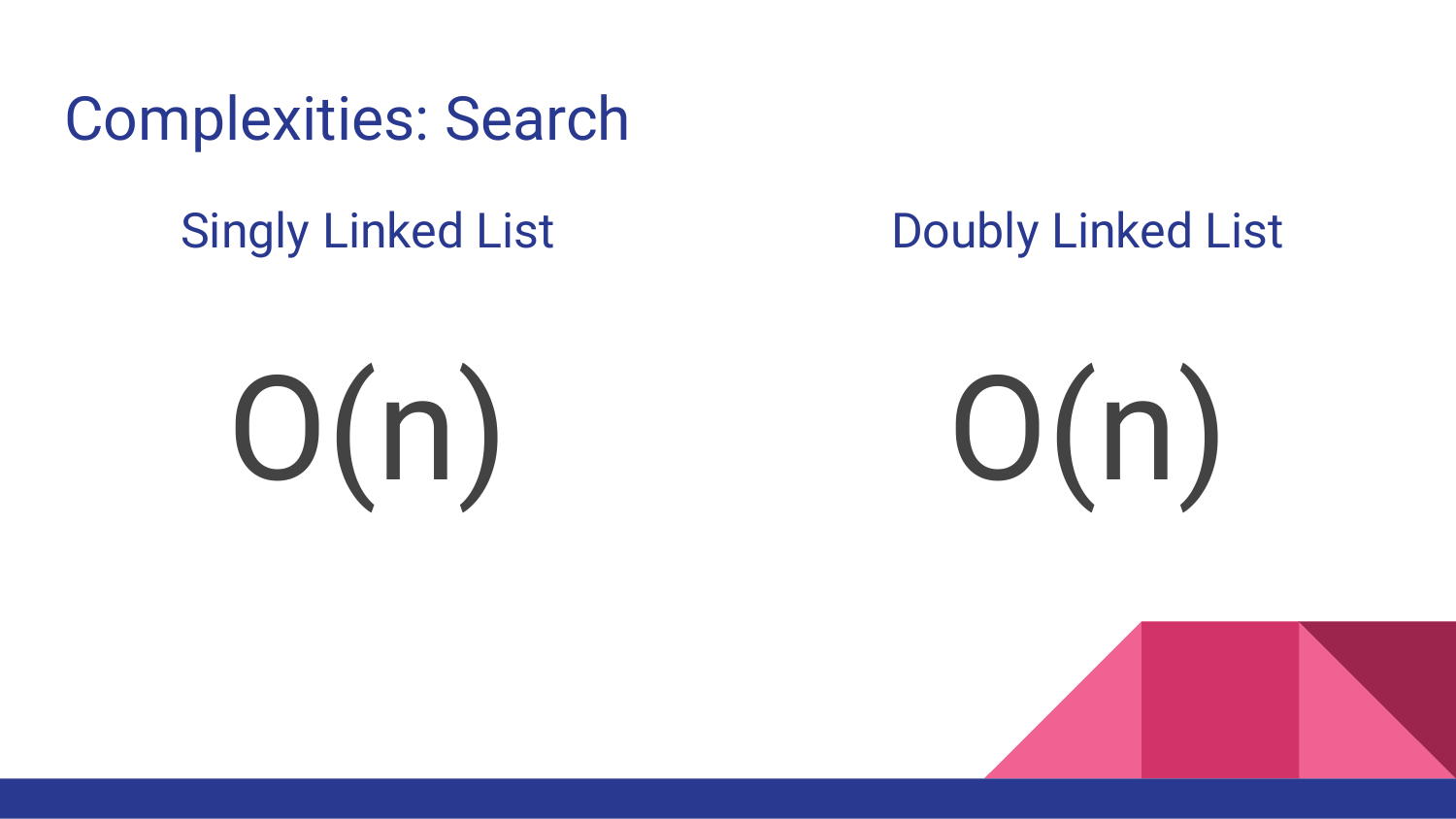

# Complexities: Search
Doubly Linked List
Singly Linked List
O(n)
O(n)